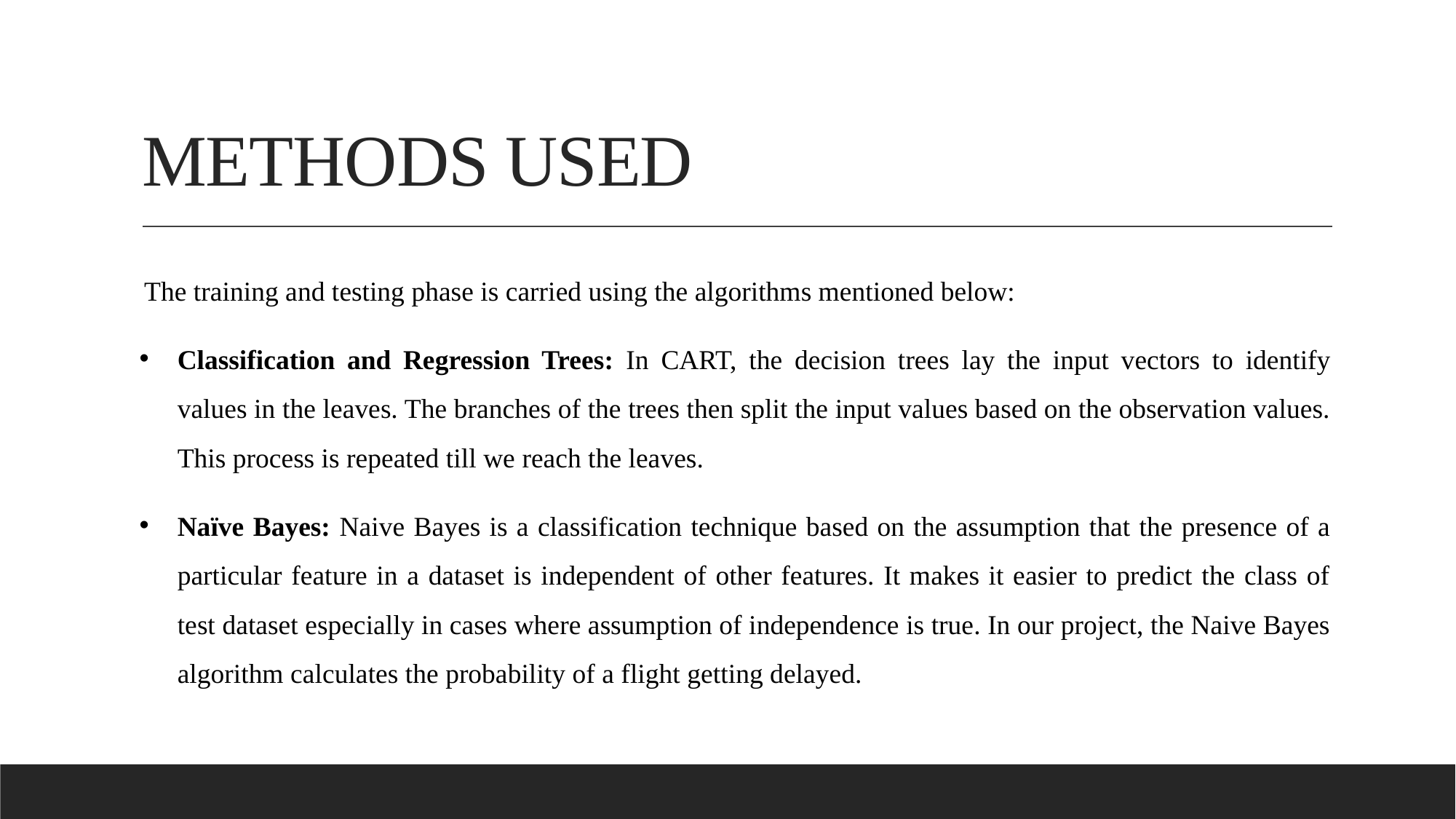

# METHODS USED
The training and testing phase is carried using the algorithms mentioned below:
Classification and Regression Trees: In CART, the decision trees lay the input vectors to identify values in the leaves. The branches of the trees then split the input values based on the observation values. This process is repeated till we reach the leaves.
Naïve Bayes: Naive Bayes is a classification technique based on the assumption that the presence of a particular feature in a dataset is independent of other features. It makes it easier to predict the class of test dataset especially in cases where assumption of independence is true. In our project, the Naive Bayes algorithm calculates the probability of a flight getting delayed.